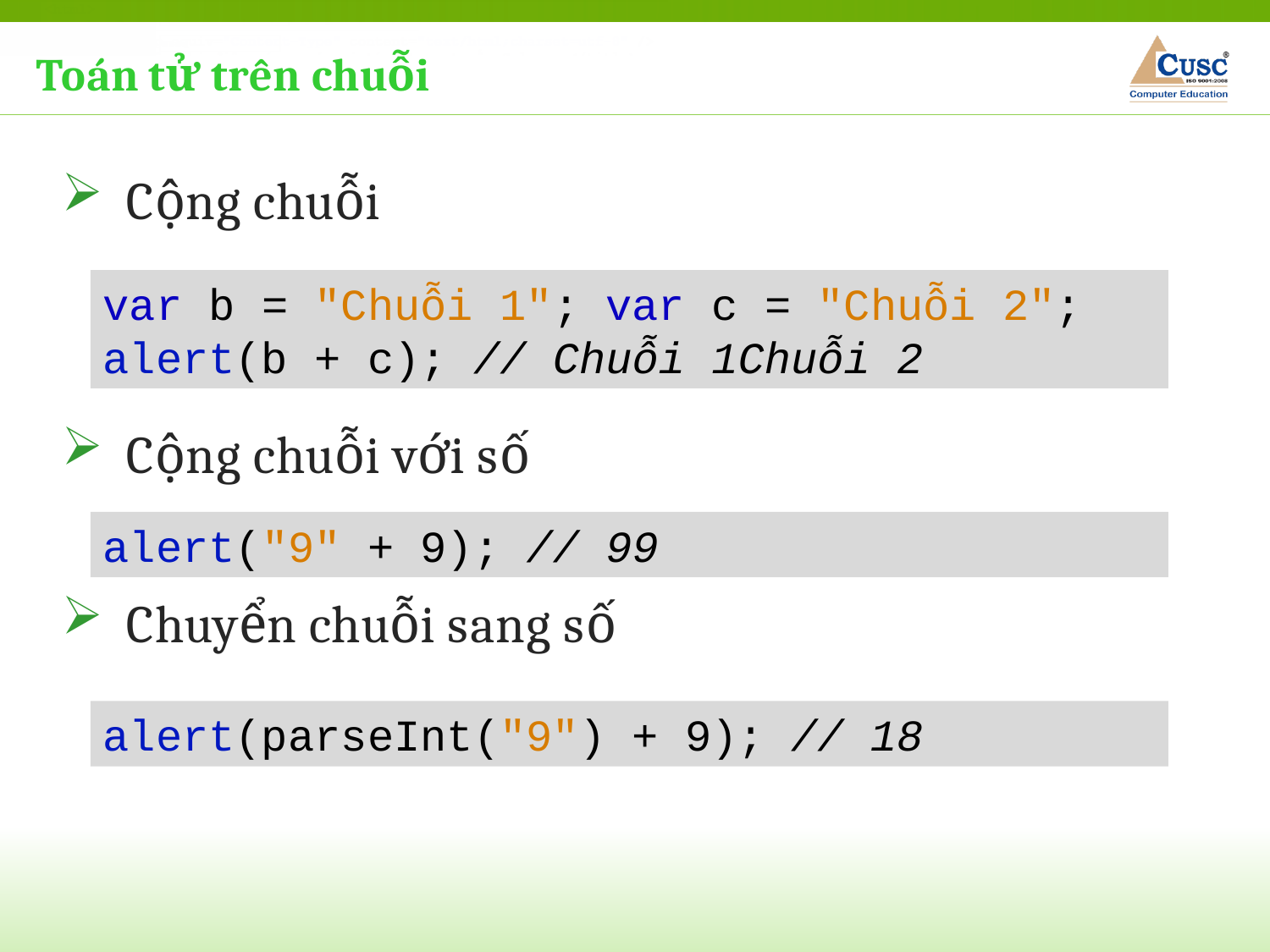

Toán tử trên chuỗi
Cộng chuỗi

Cộng chuỗi với số

Chuyển chuỗi sang số
var b = "Chuỗi 1"; var c = "Chuỗi 2";
alert(b + c); // Chuỗi 1Chuỗi 2
alert("9" + 9); // 99
alert(parseInt("9") + 9); // 18